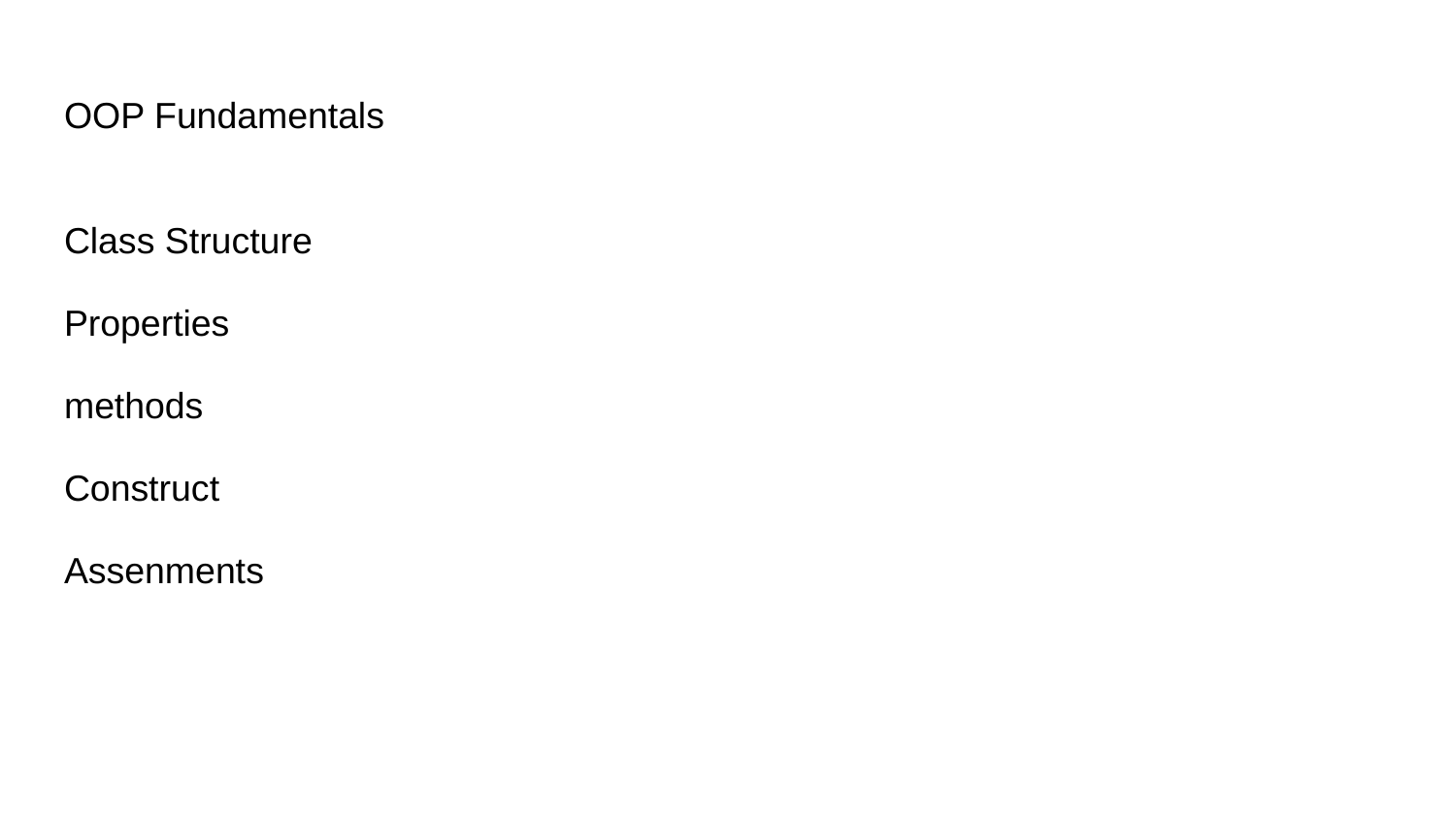

# OOP Fundamentals
Class Structure
Properties
methods
Construct
Assenments